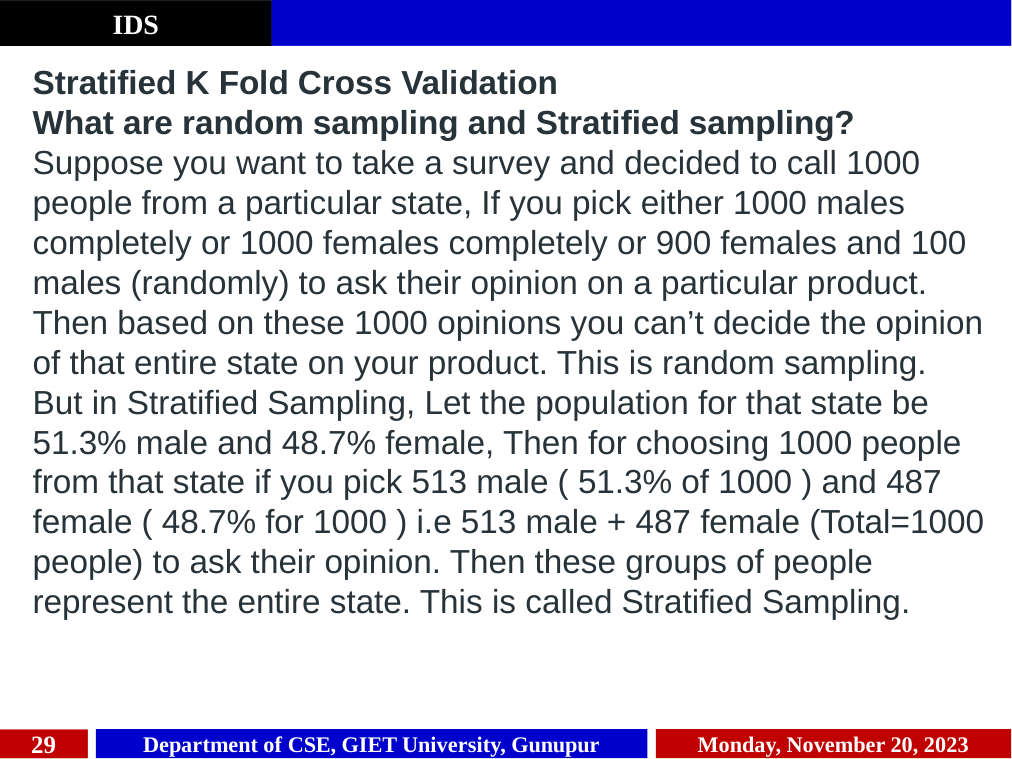

Stratified K Fold Cross Validation
What are random sampling and Stratified sampling? 
Suppose you want to take a survey and decided to call 1000 people from a particular state, If you pick either 1000 males completely or 1000 females completely or 900 females and 100 males (randomly) to ask their opinion on a particular product. Then based on these 1000 opinions you can’t decide the opinion of that entire state on your product. This is random sampling.
But in Stratified Sampling, Let the population for that state be 51.3% male and 48.7% female, Then for choosing 1000 people from that state if you pick 513 male ( 51.3% of 1000 ) and 487 female ( 48.7% for 1000 ) i.e 513 male + 487 female (Total=1000 people) to ask their opinion. Then these groups of people represent the entire state. This is called Stratified Sampling.